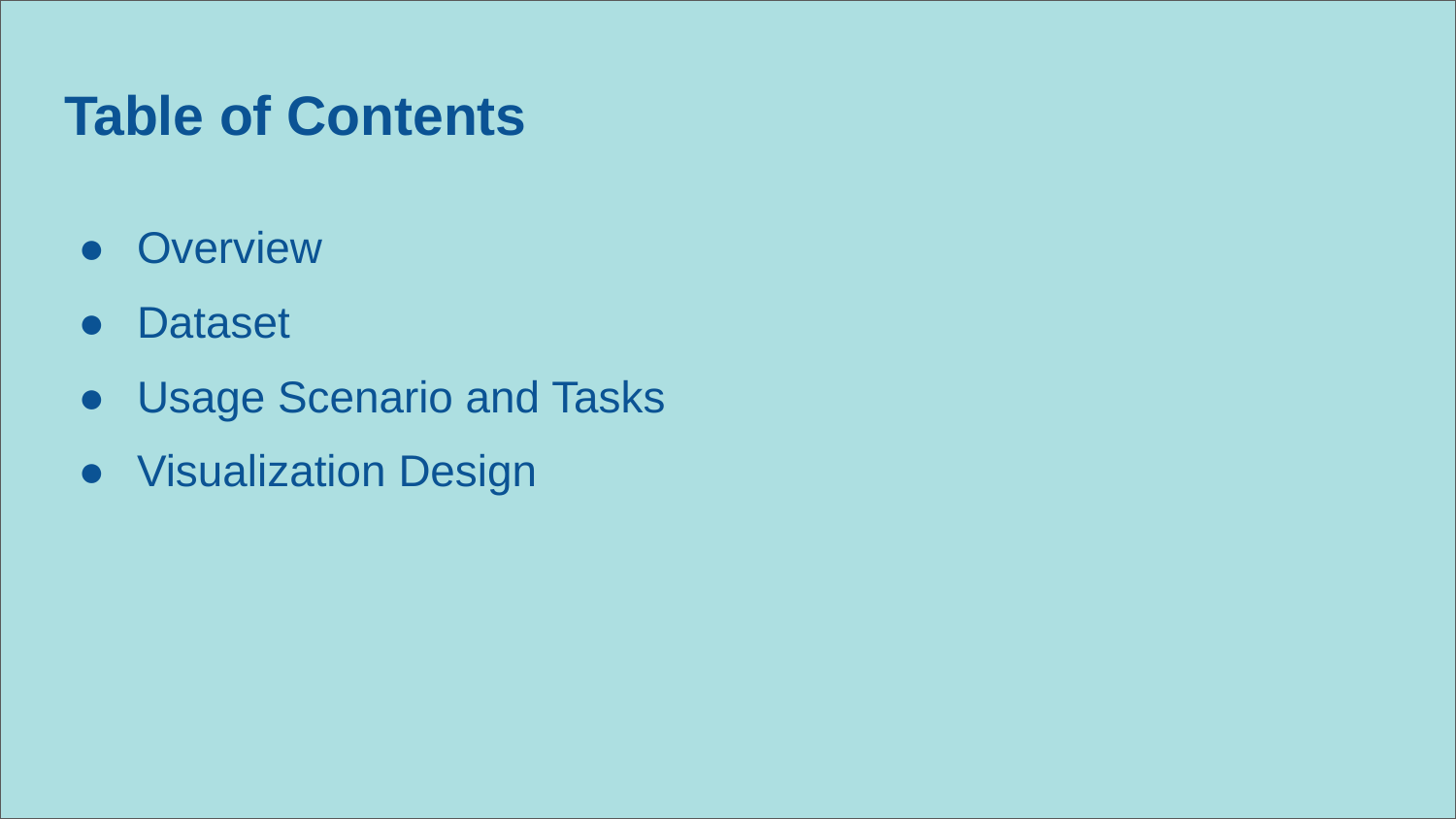

# Table of Contents
Overview
Dataset
Usage Scenario and Tasks
Visualization Design